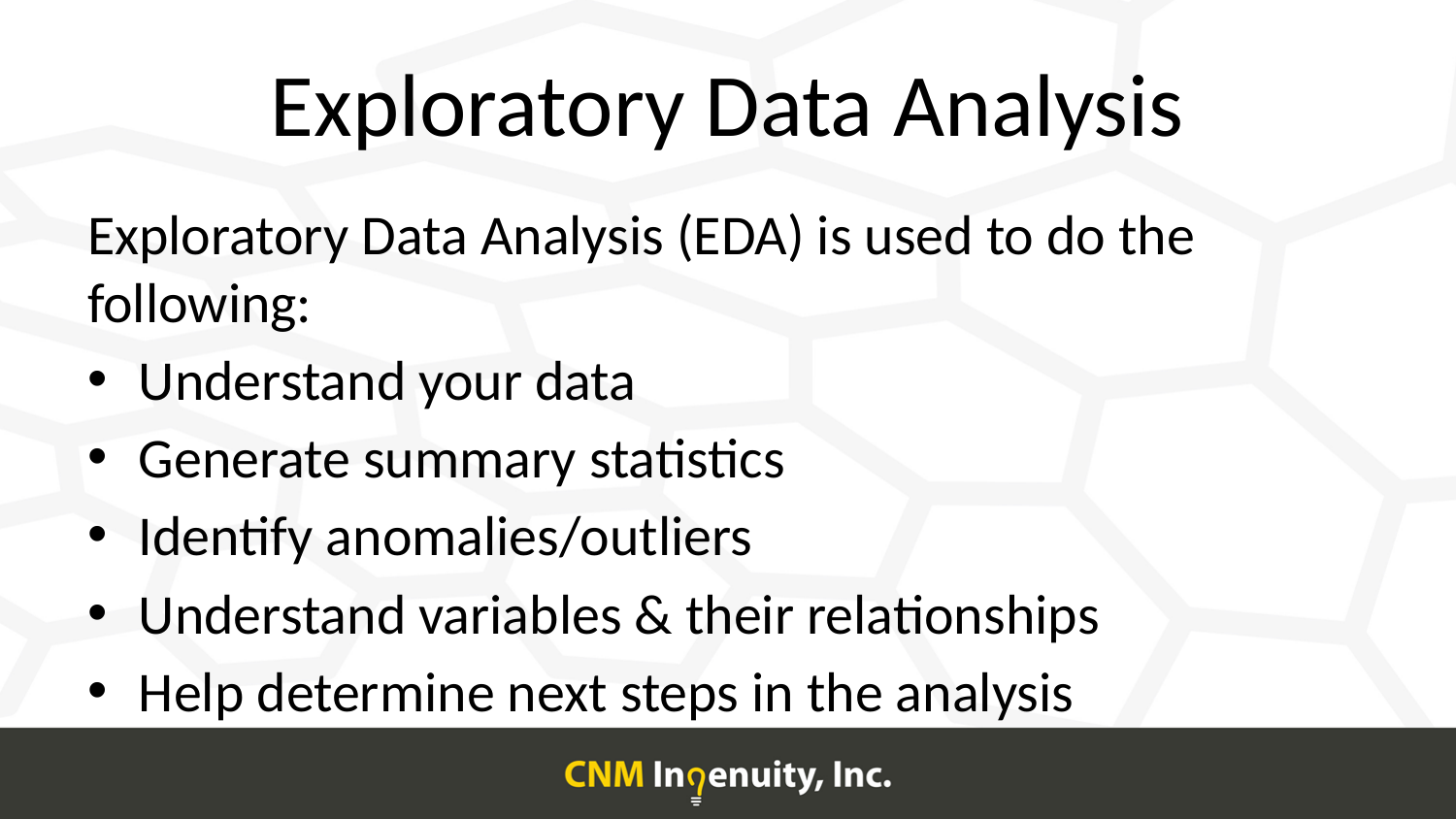

# Exploratory Data Analysis
Exploratory Data Analysis (EDA) is used to do the following:
Understand your data
Generate summary statistics
Identify anomalies/outliers
Understand variables & their relationships
Help determine next steps in the analysis